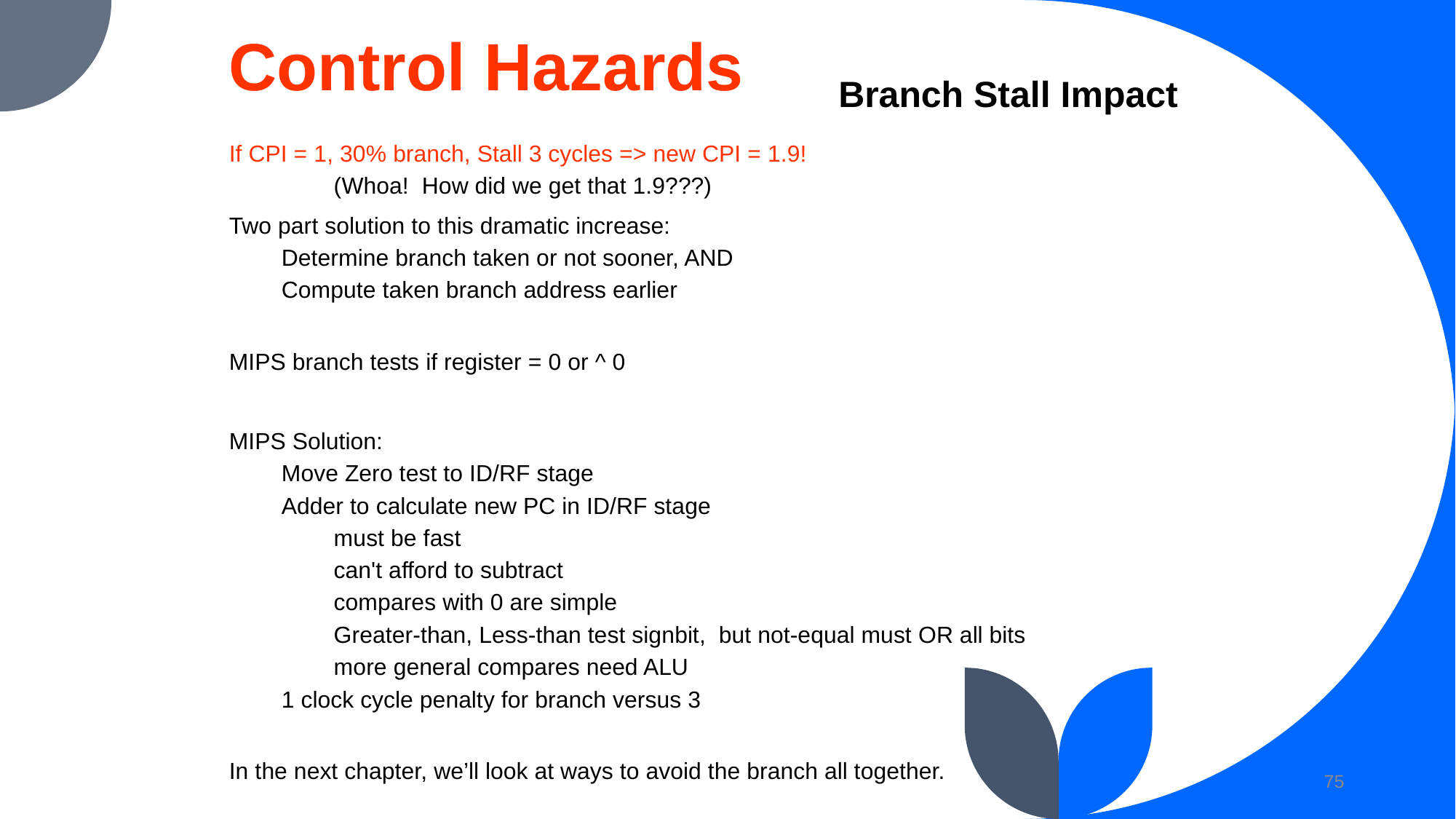

Control Hazards
# Branch Stall Impact
If CPI = 1, 30% branch, Stall 3 cycles => new CPI = 1.9!
(Whoa!  How did we get that 1.9???)
Two part solution to this dramatic increase:
Determine branch taken or not sooner, AND
Compute taken branch address earlier

MIPS branch tests if register = 0 or ^ 0

MIPS Solution:
Move Zero test to ID/RF stage
Adder to calculate new PC in ID/RF stage
must be fast
can't afford to subtract
compares with 0 are simple
Greater-than, Less-than test sign­bit,  but not-equal must OR all bits
more general compares need ALU
1 clock cycle penalty for branch versus 3

In the next chapter, we’ll look at ways to avoid the branch all together.
75